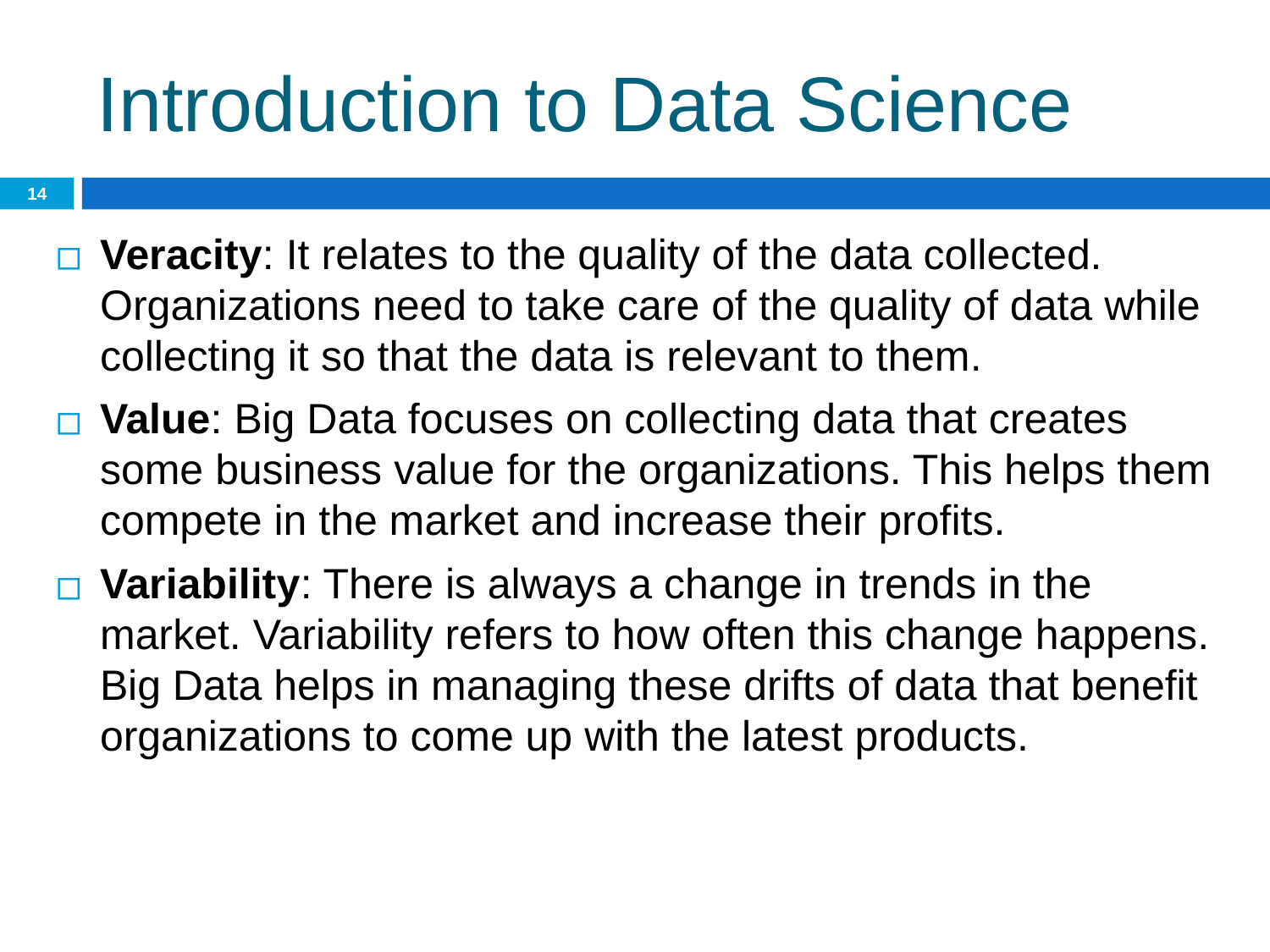

# Introduction to Data Science
14
Veracity: It relates to the quality of the data collected. Organizations need to take care of the quality of data while collecting it so that the data is relevant to them.
Value: Big Data focuses on collecting data that creates some business value for the organizations. This helps them compete in the market and increase their profits.
Variability: There is always a change in trends in the market. Variability refers to how often this change happens. Big Data helps in managing these drifts of data that benefit organizations to come up with the latest products.